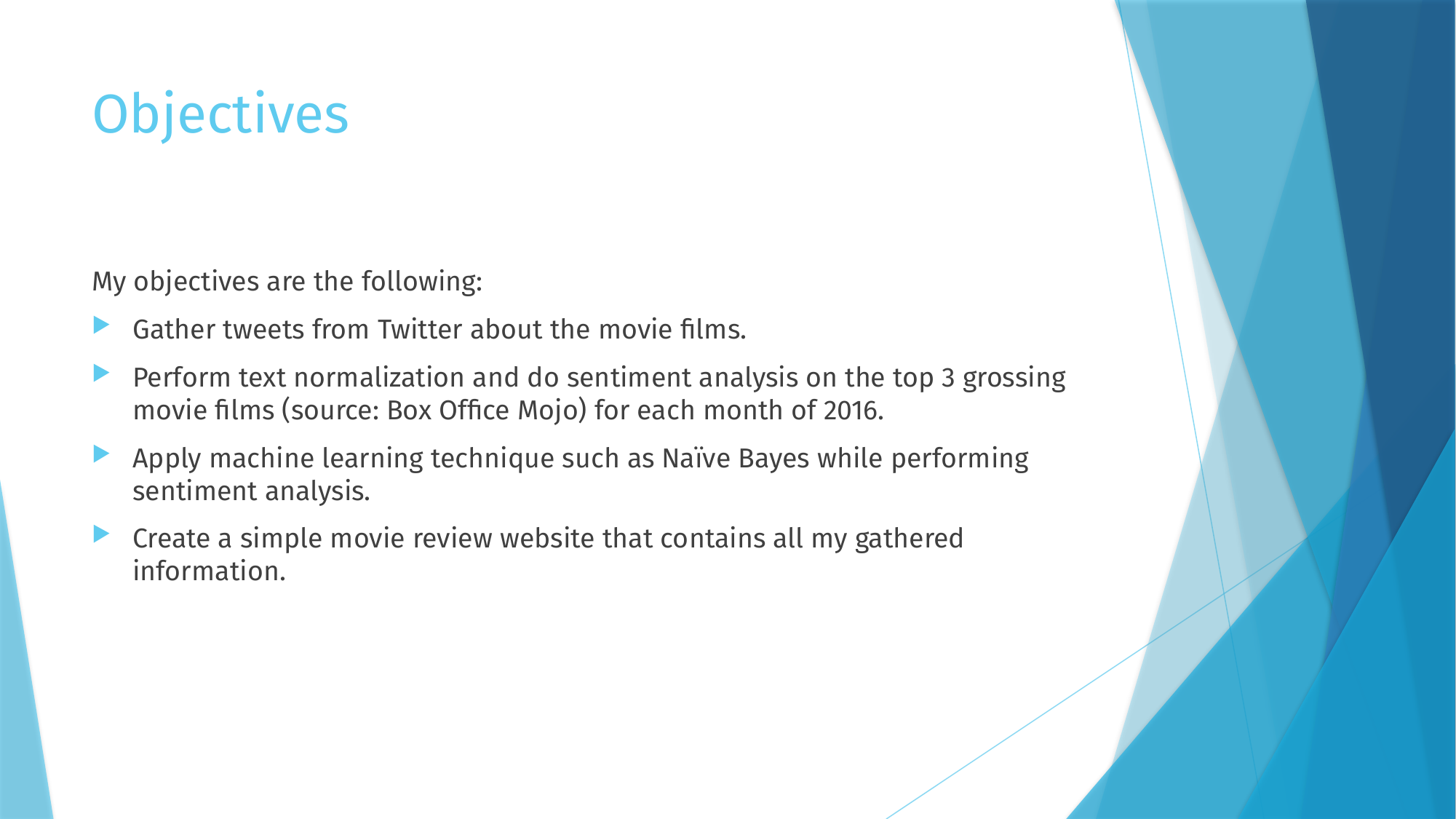

# Objectives
My objectives are the following:
Gather tweets from Twitter about the movie films.
Perform text normalization and do sentiment analysis on the top 3 grossing movie films (source: Box Office Mojo) for each month of 2016.
Apply machine learning technique such as Naïve Bayes while performing sentiment analysis.
Create a simple movie review website that contains all my gathered information.